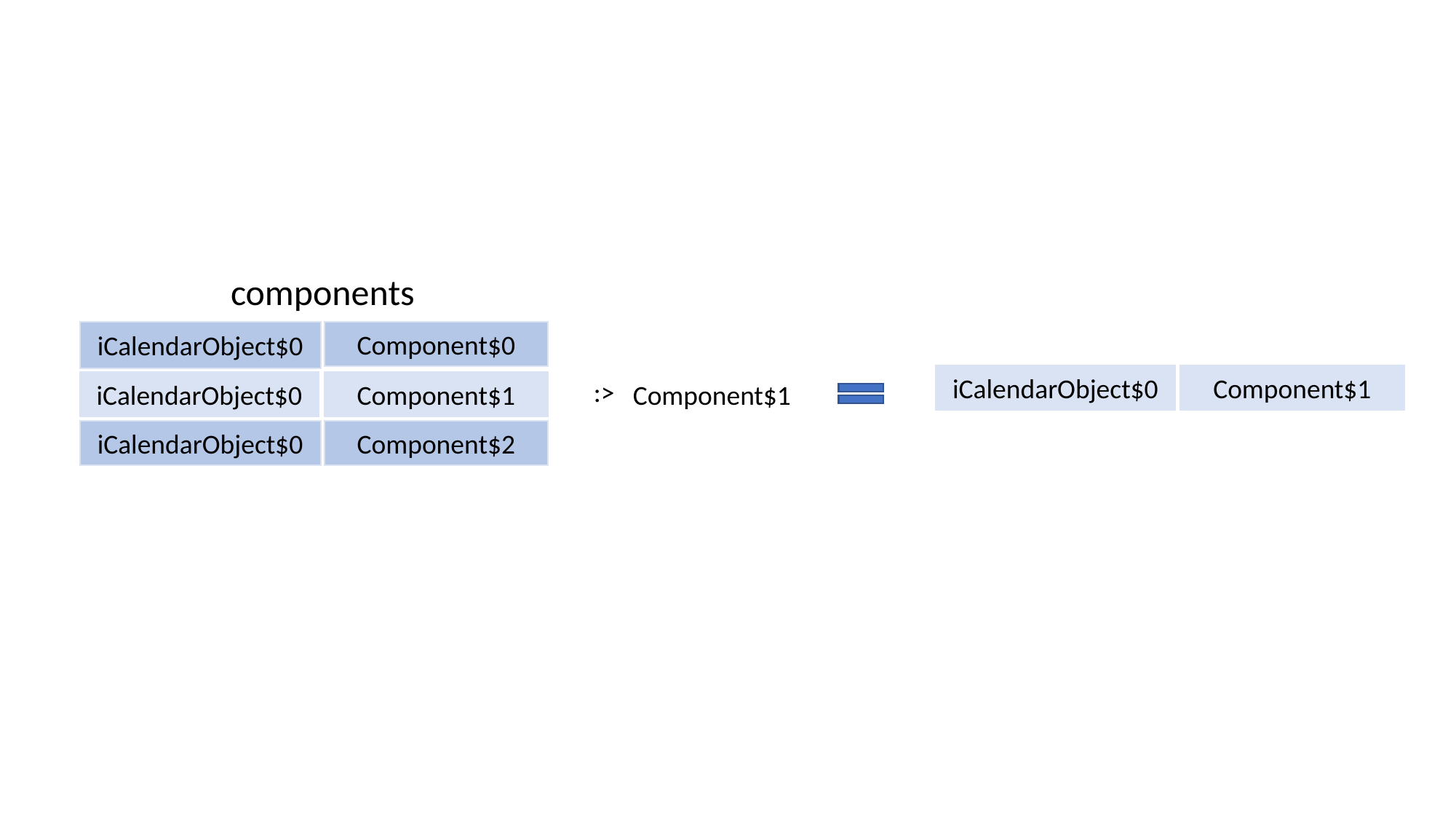

components
iCalendarObject$0
Component$0
iCalendarObject$0
Component$1
:>
iCalendarObject$0
Component$1
Component$1

iCalendarObject$0
Component$2